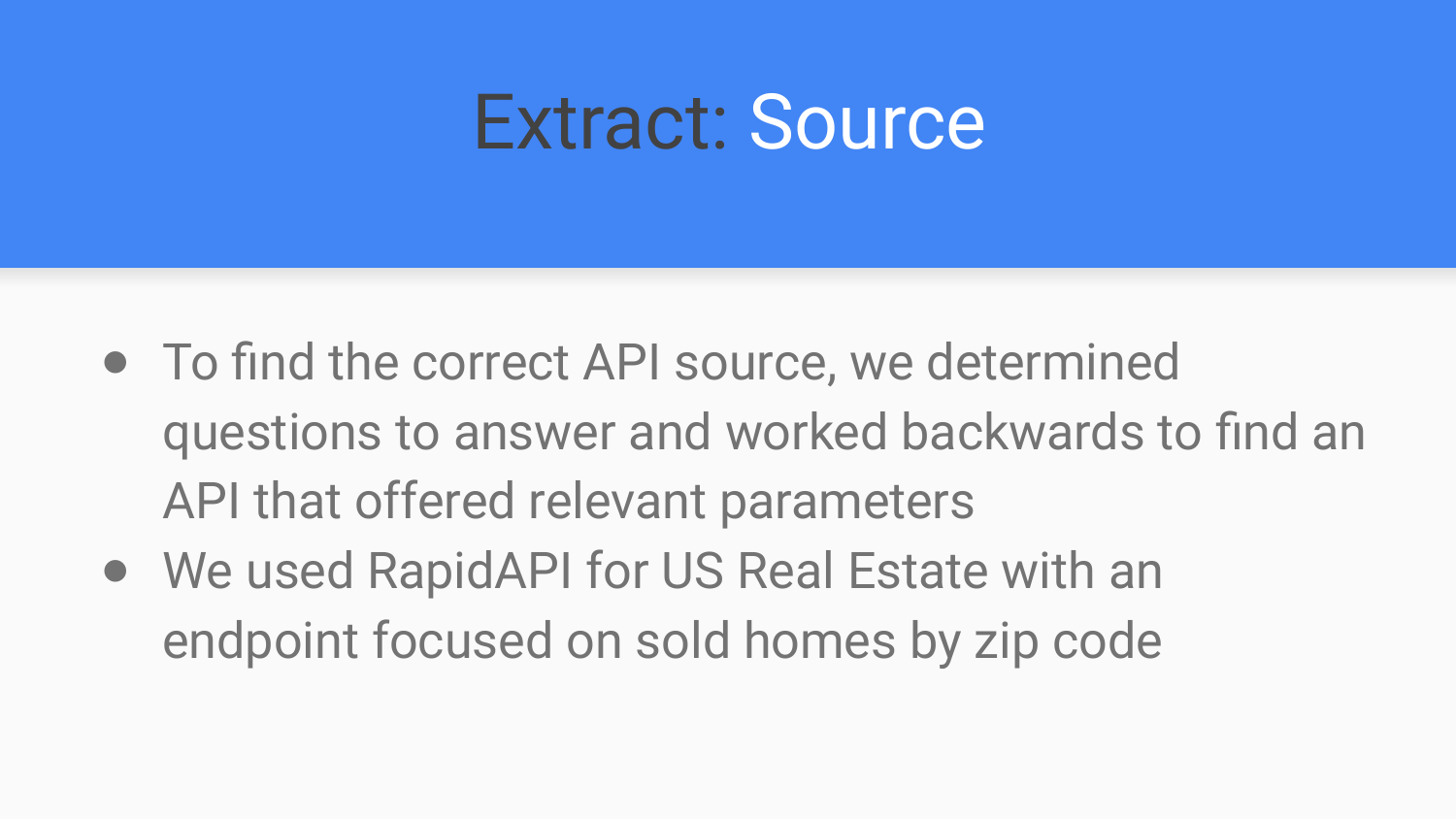

# Extract: Source
To find the correct API source, we determined questions to answer and worked backwards to find an API that offered relevant parameters
We used RapidAPI for US Real Estate with an endpoint focused on sold homes by zip code